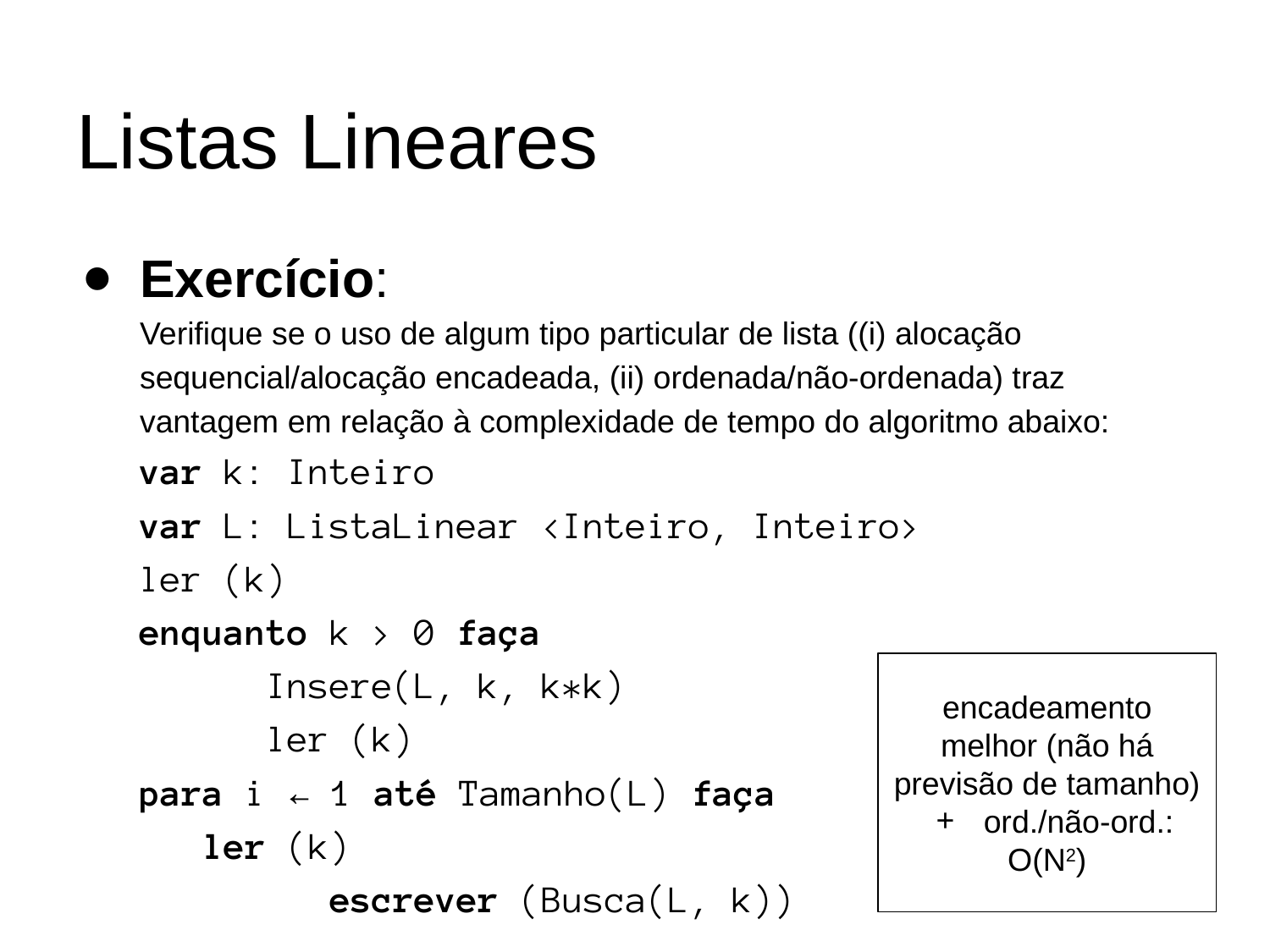

# Listas Lineares
Exercício:
Verifique se o uso de algum tipo particular de lista ((i) alocação sequencial/alocação encadeada, (ii) ordenada/não-ordenada) traz vantagem em relação à complexidade de tempo do algoritmo abaixo:
var k: Inteiro
var L: ListaLinear <Inteiro, Inteiro>
ler (k)
enquanto k > 0 faça
	Insere(L, k, k*k)
	ler (k)
para i ← 1 até Tamanho(L) faça
	ler (k)
		escrever (Busca(L, k))

encadeamento melhor (não há previsão de tamanho)
ord./não-ord.:
O(N2)